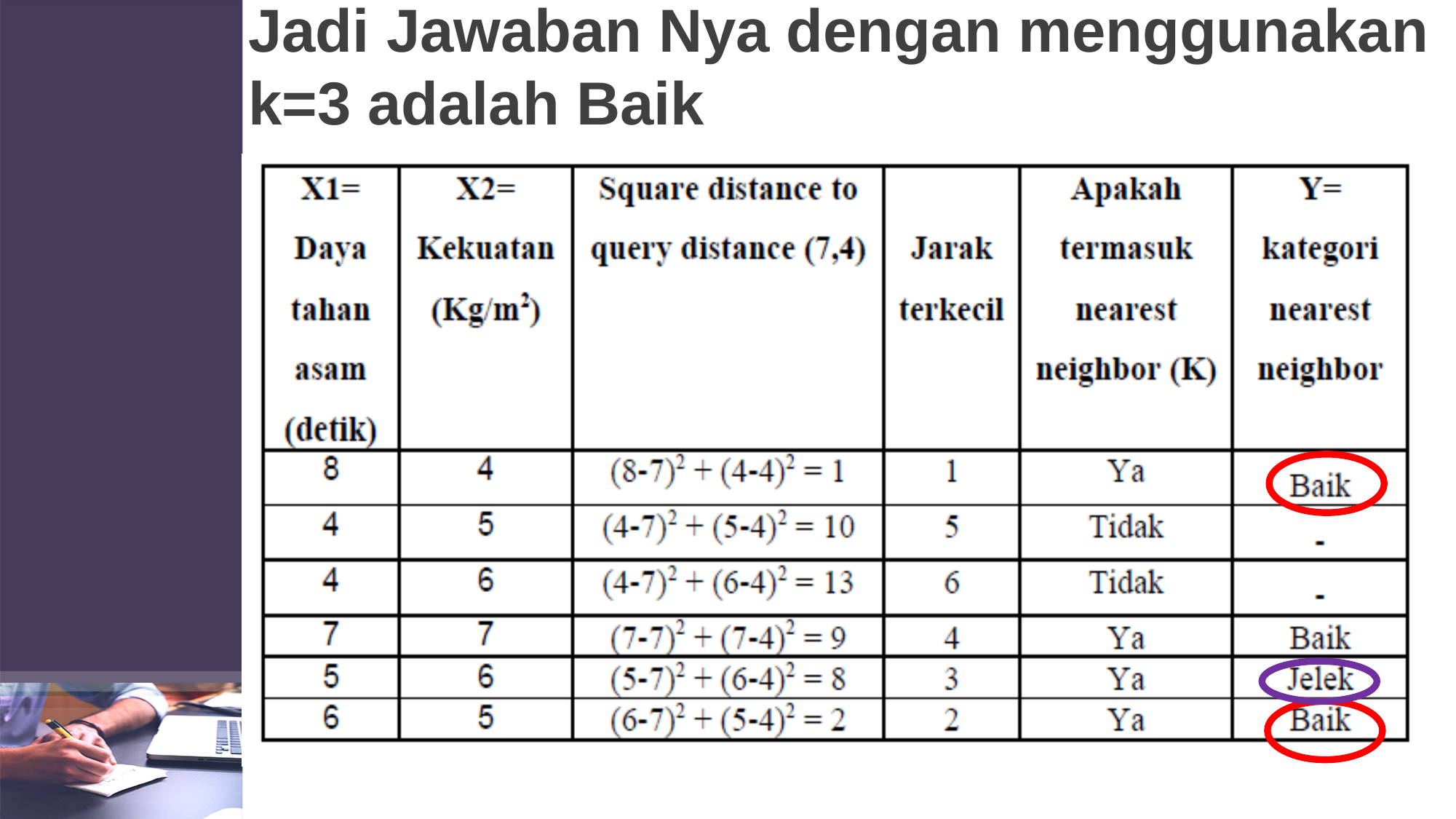

# Jadi Jawaban Nya dengan menggunakan k=3 adalah Baik